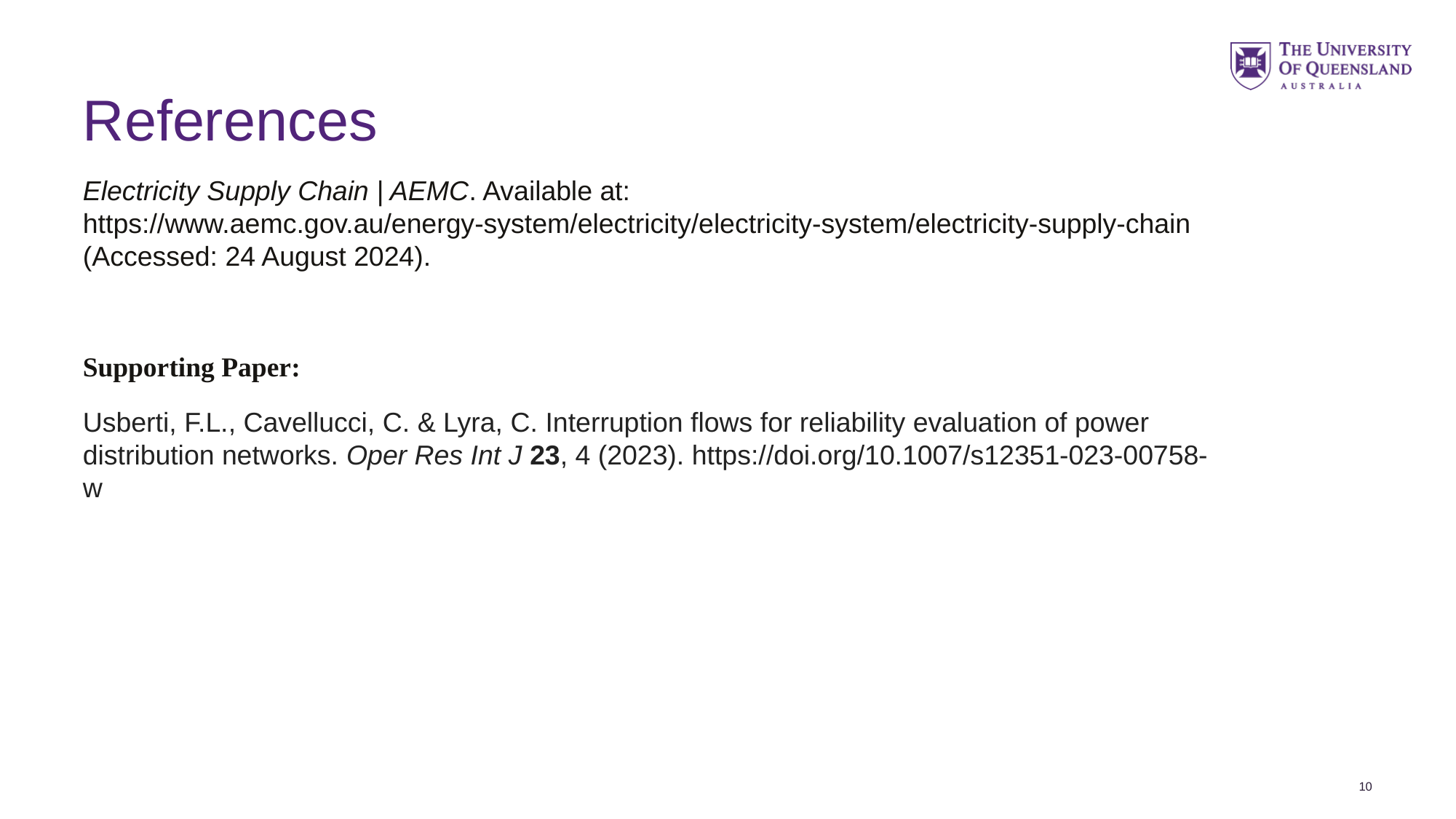

# References
Electricity Supply Chain | AEMC. Available at: https://www.aemc.gov.au/energy-system/electricity/electricity-system/electricity-supply-chain (Accessed: 24 August 2024).

Supporting Paper:
Usberti, F.L., Cavellucci, C. & Lyra, C. Interruption flows for reliability evaluation of power distribution networks. Oper Res Int J 23, 4 (2023). https://doi.org/10.1007/s12351-023-00758-w

10